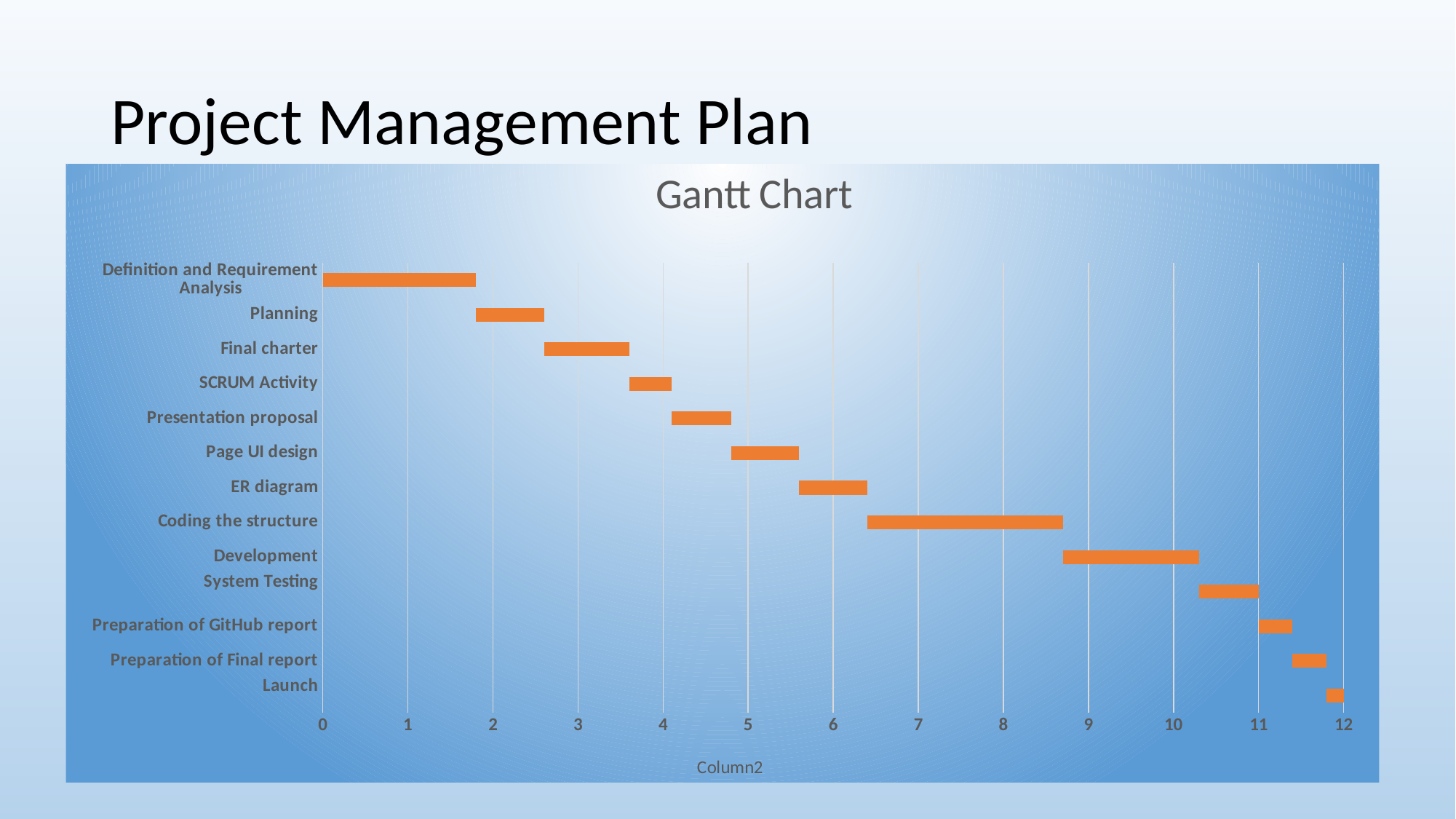

# Project Management Plan

### Chart: Gantt Chart

| Category | Week | Column1 | Column2 |
|---|---|---|---|
| Launch
 | 11.8 | 0.2 | 2.0 |
| Preparation of Final report | 11.4 | 0.4 | 2.0 |
| Preparation of GitHub report | 11.0 | 0.4 | None |
| System Testing
 | 10.3 | 0.7 | None |
| Development | 8.7 | 1.6 | None |
| Coding the structure | 6.4 | 2.3 | None |
| ER diagram | 5.6 | 0.8 | None |
| Page UI design | 4.8 | 0.8 | None |
| Presentation proposal | 4.1 | 0.7 | None |
| SCRUM Activity | 3.6 | 0.5 | None |
| Final charter | 1.8 | 0.8 | 1.0 |
| Planning | 1.8 | 0.8 | None |
| Definition and Requirement Analysis | 1.8 | None | None |